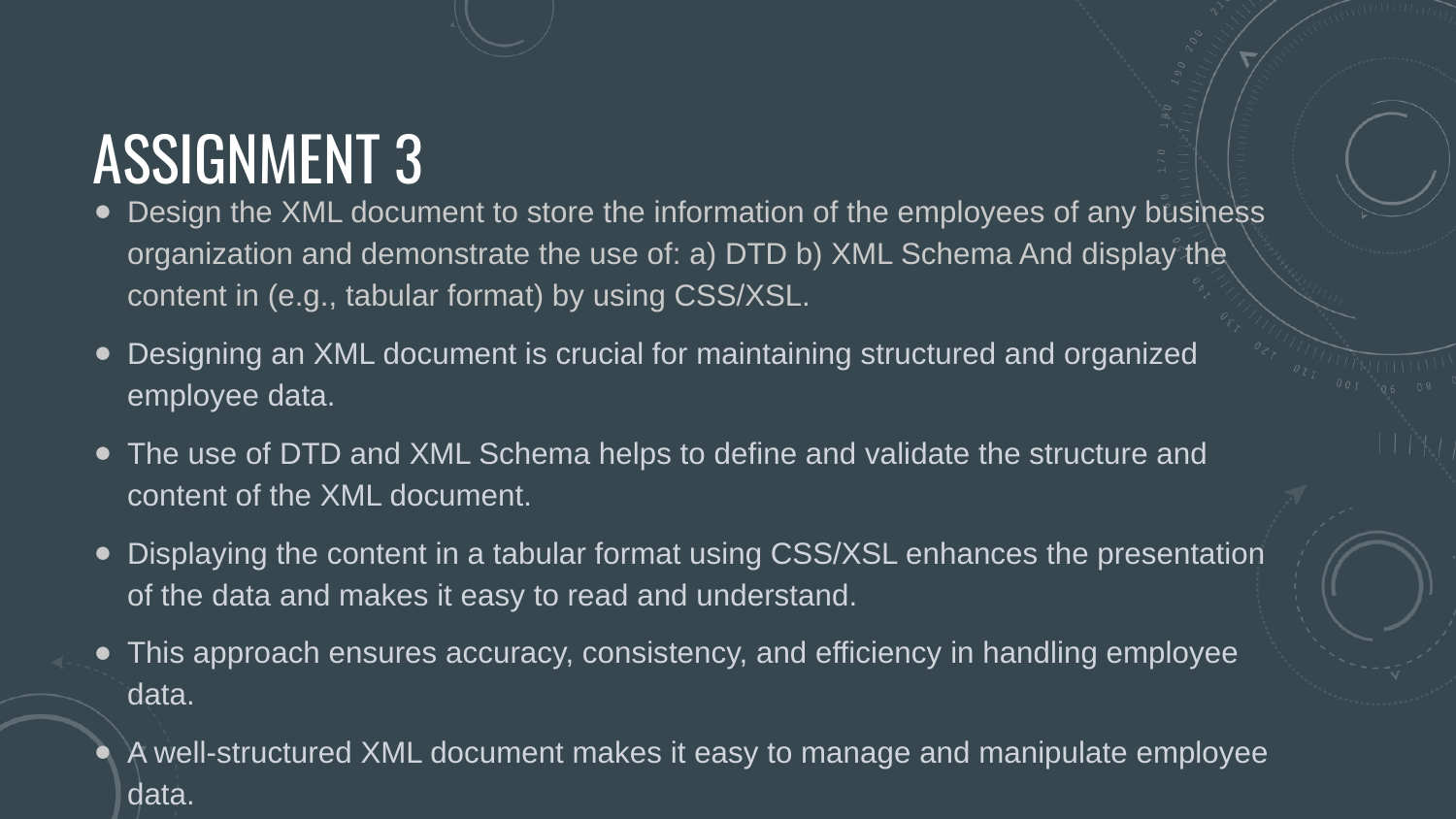

# ASSIGNMENT 3
Design the XML document to store the information of the employees of any business organization and demonstrate the use of: a) DTD b) XML Schema And display the content in (e.g., tabular format) by using CSS/XSL.
Designing an XML document is crucial for maintaining structured and organized employee data.
The use of DTD and XML Schema helps to define and validate the structure and content of the XML document.
Displaying the content in a tabular format using CSS/XSL enhances the presentation of the data and makes it easy to read and understand.
This approach ensures accuracy, consistency, and efficiency in handling employee data.
A well-structured XML document makes it easy to manage and manipulate employee data.